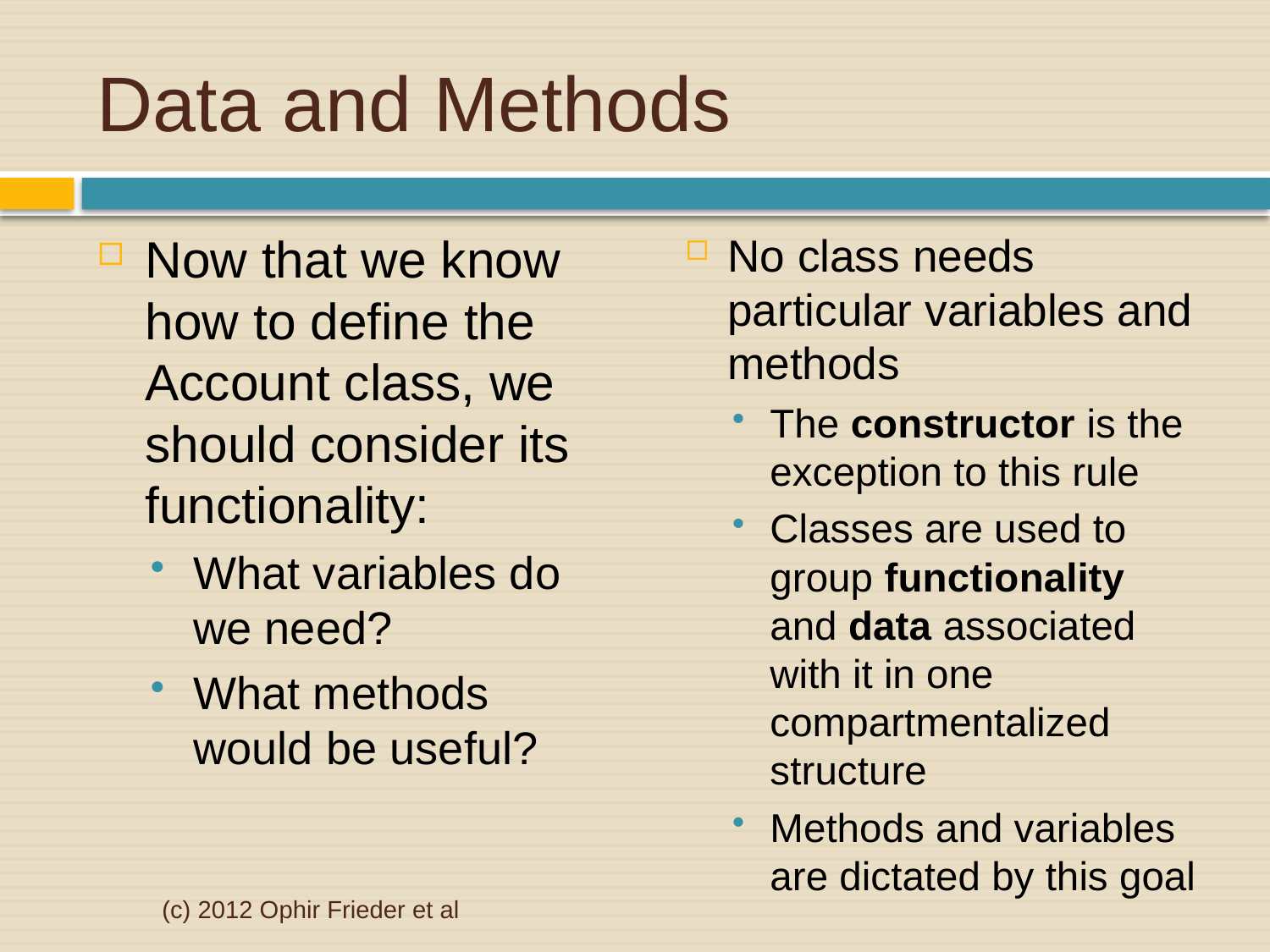

# Data and Methods
No class needs particular variables and methods
The constructor is the exception to this rule
Classes are used to group functionality and data associated with it in one compartmentalized structure
Methods and variables are dictated by this goal

Now that we know how to define the Account class, we should consider its functionality:
What variables do we need?
What methods would be useful?
(c) 2012 Ophir Frieder et al